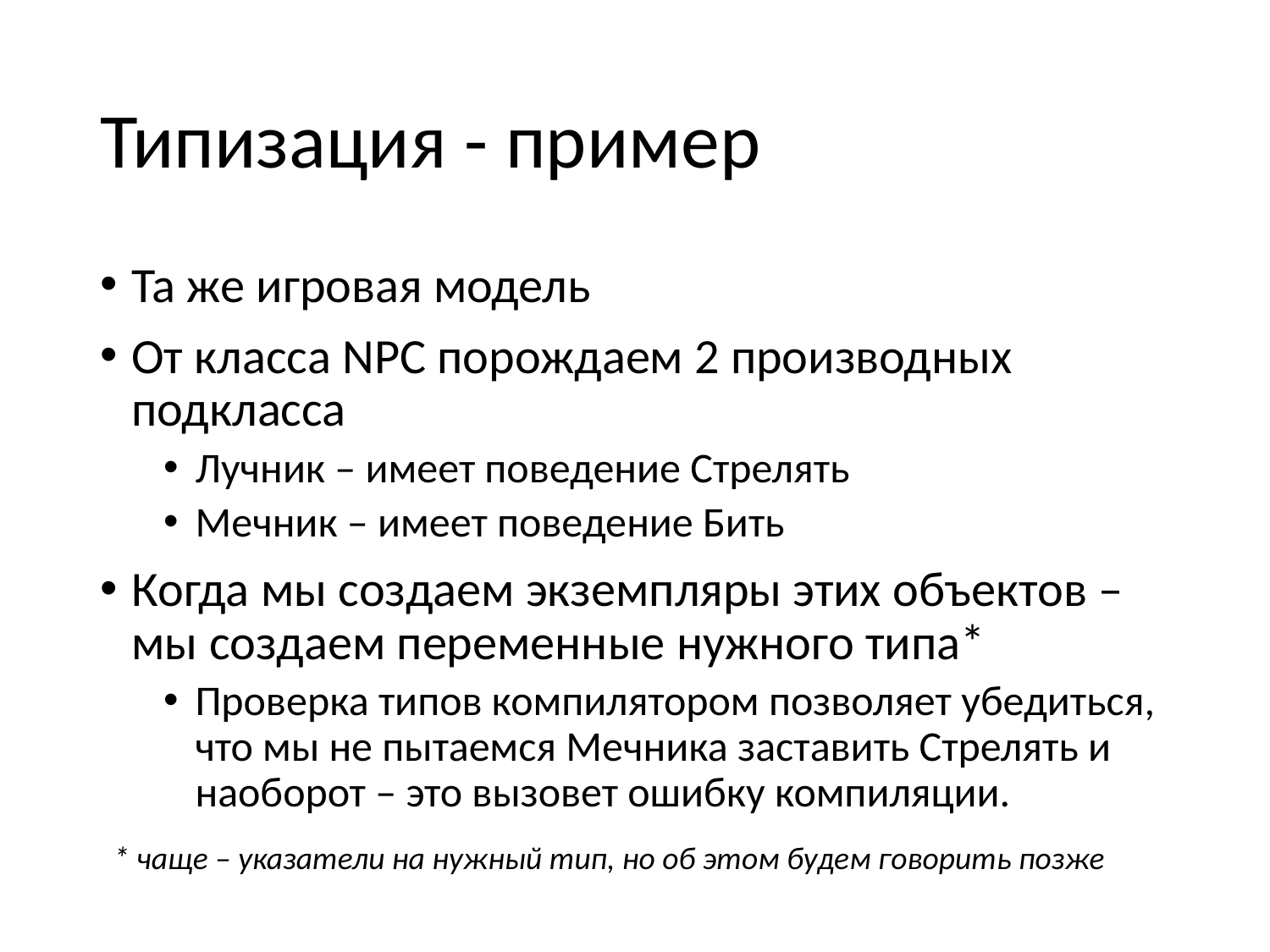

# Типизация - пример
Та же игровая модель
От класса NPC порождаем 2 производных подкласса
Лучник – имеет поведение Стрелять
Мечник – имеет поведение Бить
Когда мы создаем экземпляры этих объектов – мы создаем переменные нужного типа*
Проверка типов компилятором позволяет убедиться, что мы не пытаемся Мечника заставить Стрелять и наоборот – это вызовет ошибку компиляции.
* чаще – указатели на нужный тип, но об этом будем говорить позже